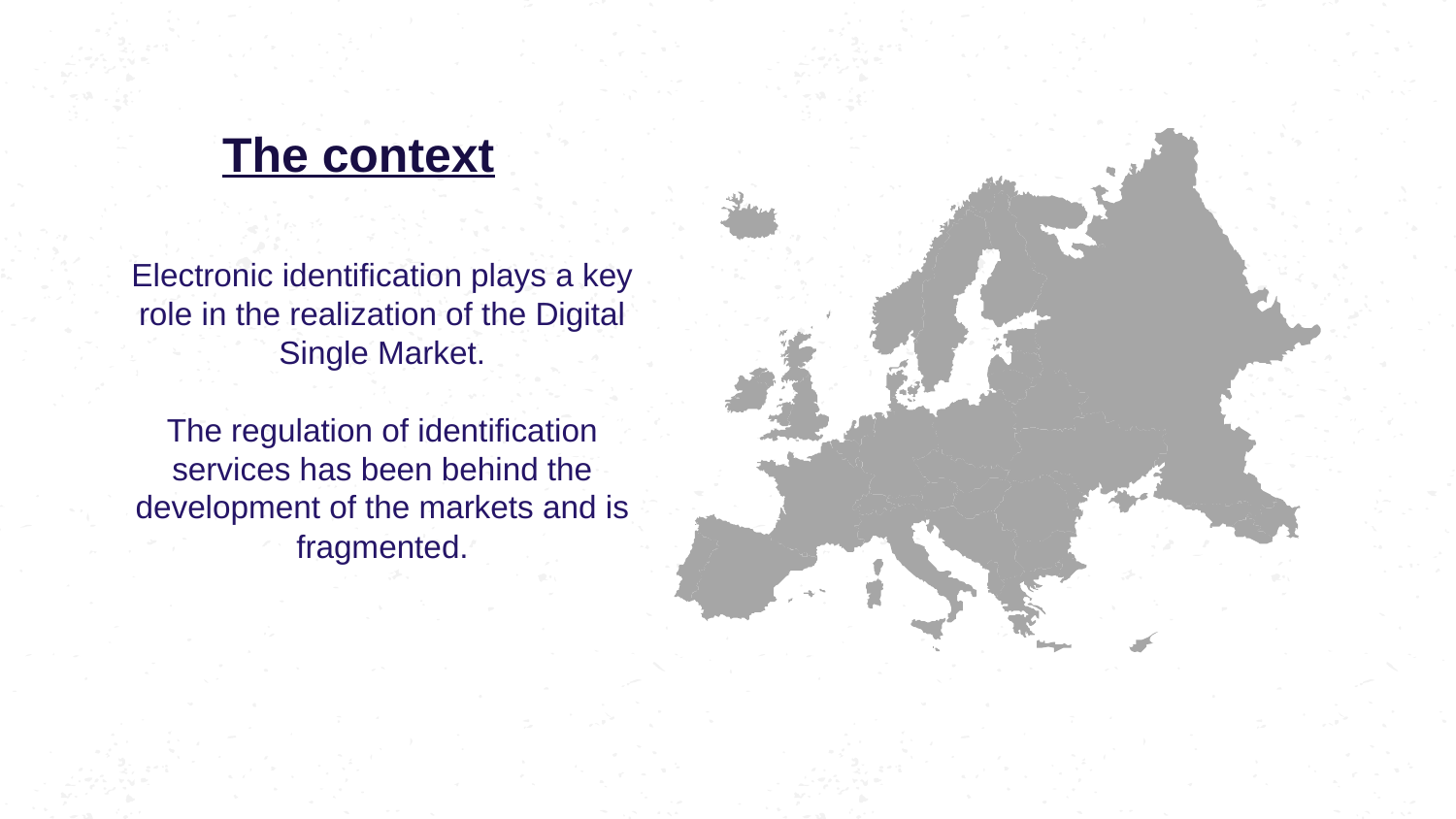

# The context

Electronic identification plays a key role in the realization of the Digital Single Market.

The regulation of identification services has been behind the development of the markets and is fragmented.